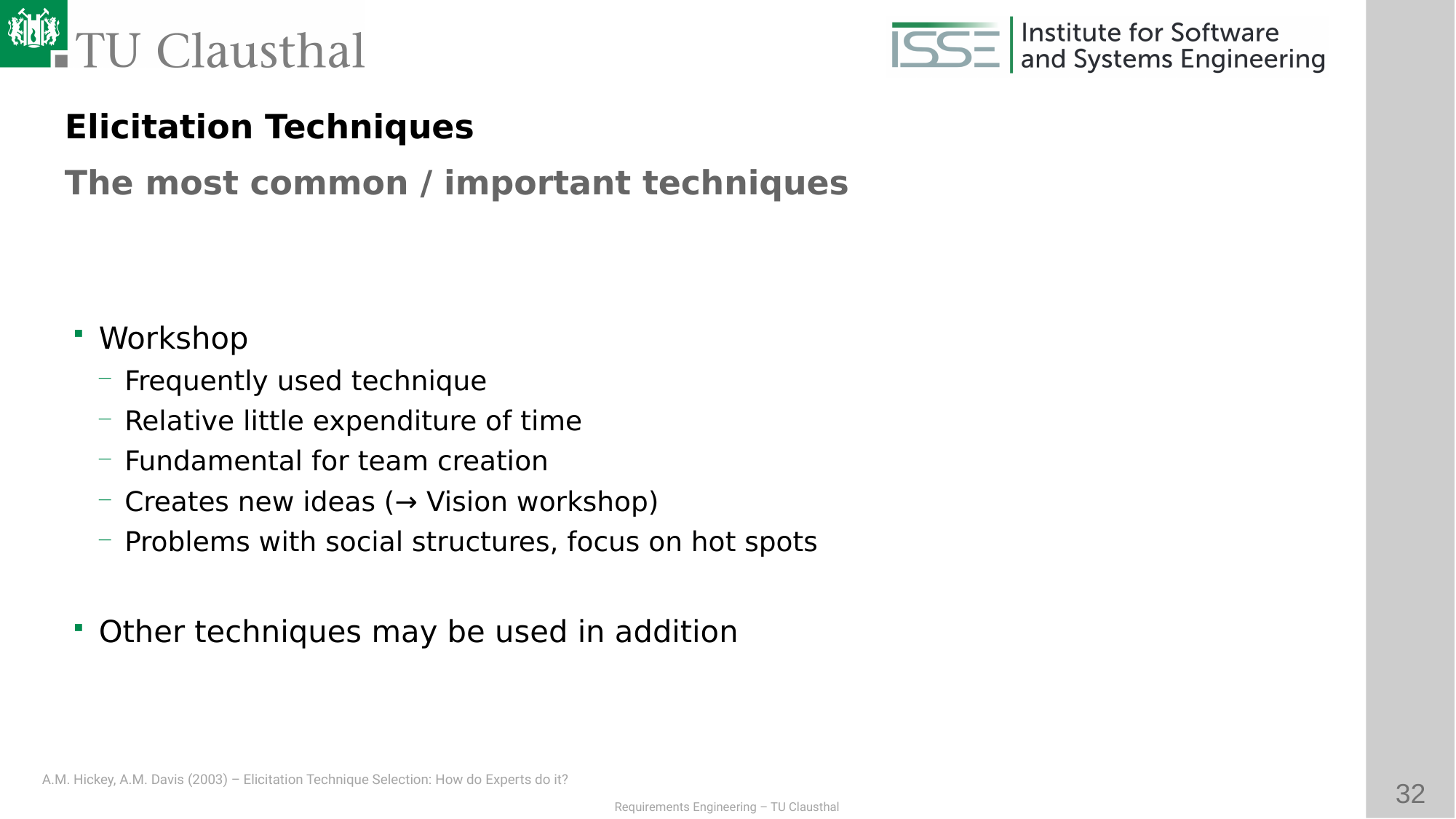

Elicitation Techniques
The most common / important techniques

Workshop
Frequently used technique
Relative little expenditure of time
Fundamental for team creation
Creates new ideas (→ Vision workshop)
Problems with social structures, focus on hot spots

Other techniques may be used in addition
A.M. Hickey, A.M. Davis (2003) – Elicitation Technique Selection: How do Experts do it?